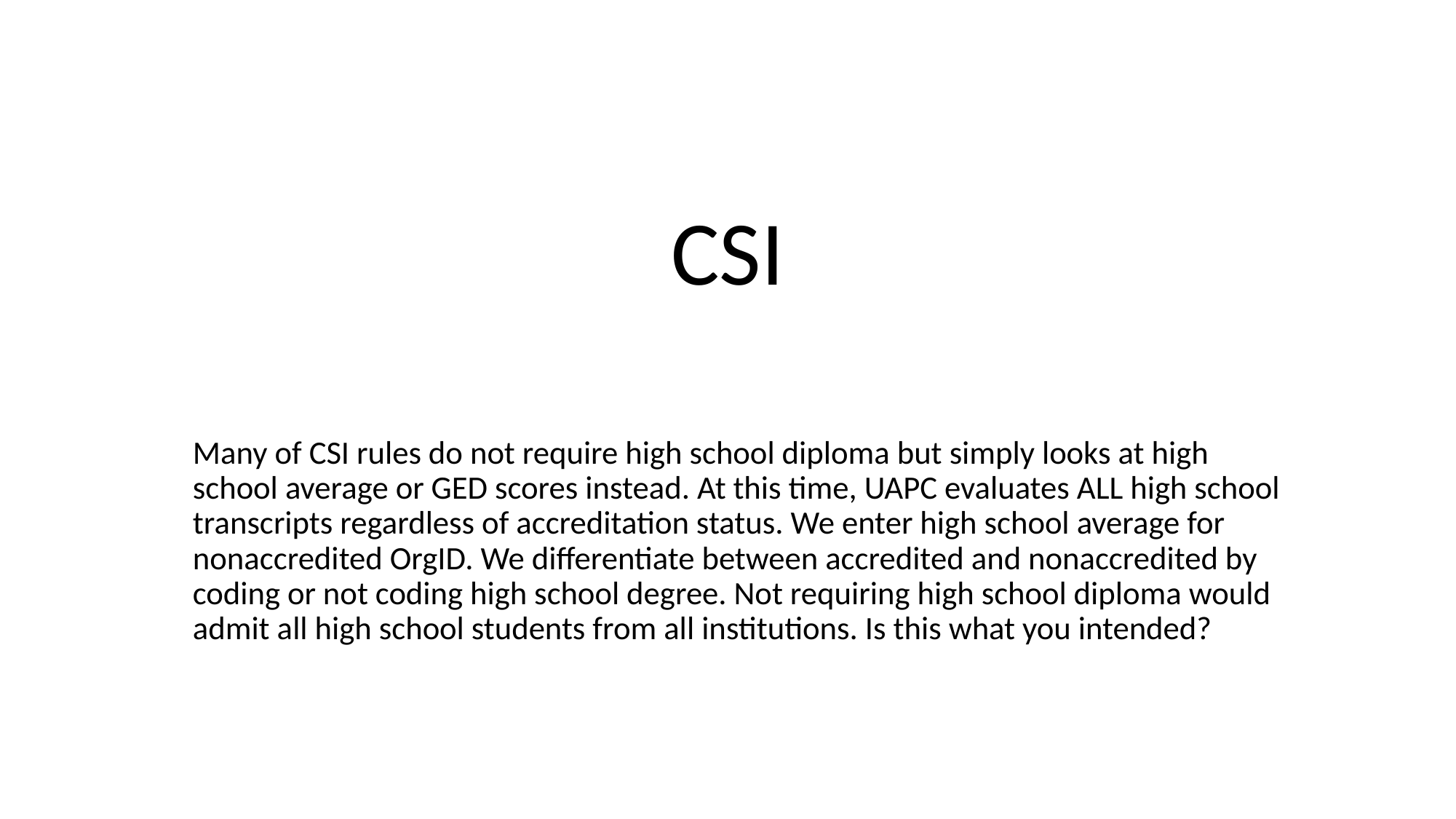

# CSI
Many of CSI rules do not require high school diploma but simply looks at high school average or GED scores instead. At this time, UAPC evaluates ALL high school transcripts regardless of accreditation status. We enter high school average for nonaccredited OrgID. We differentiate between accredited and nonaccredited by coding or not coding high school degree. Not requiring high school diploma would admit all high school students from all institutions. Is this what you intended?